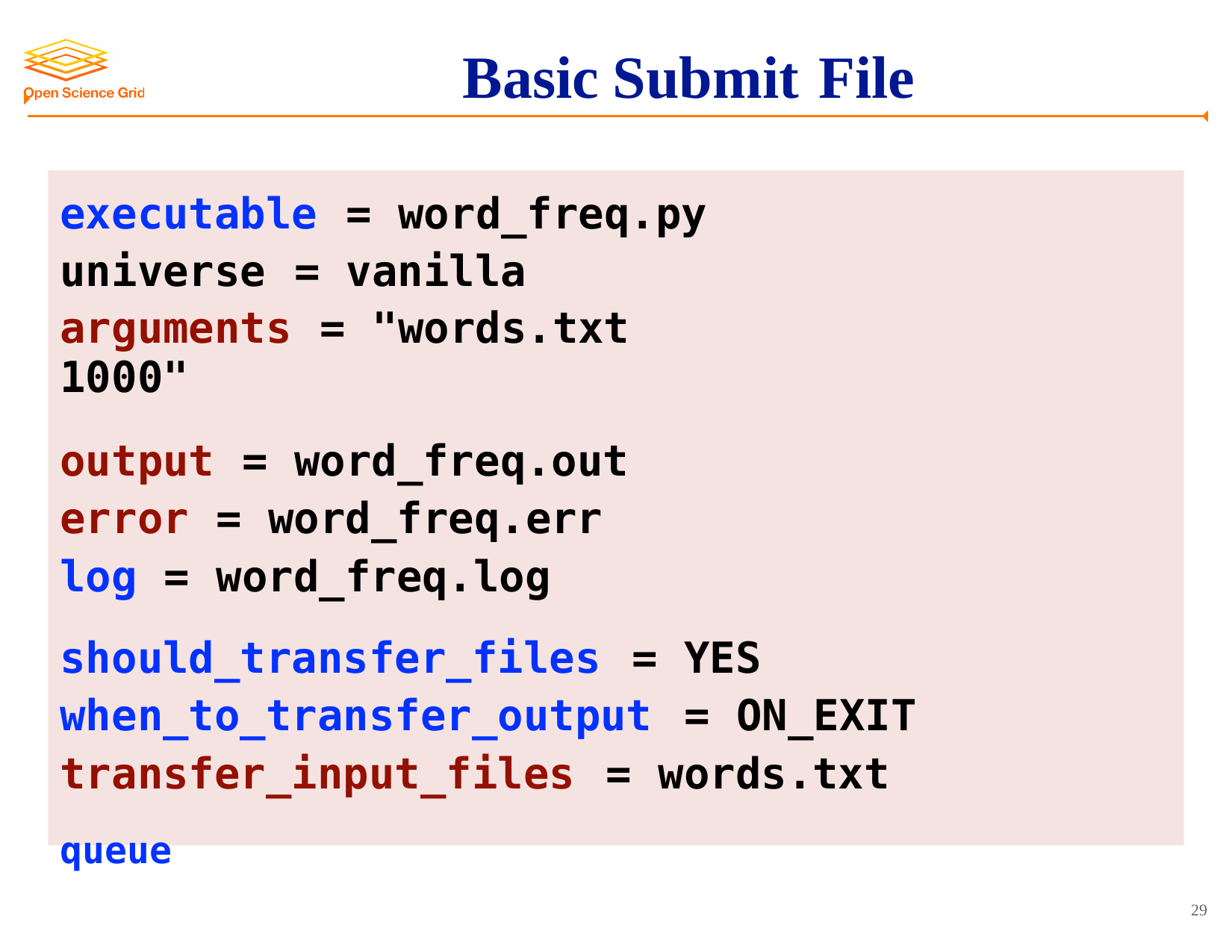

Basic
Submit
File

executable = word_freq.py
universe = vanilla
arguments = "words.txt 1000"
output = word_freq.out
error = word_freq.err
log = word_freq.log
should_transfer_files = YES
when_to_transfer_output = ON_EXIT
transfer_input_files = words.txt
queue
29